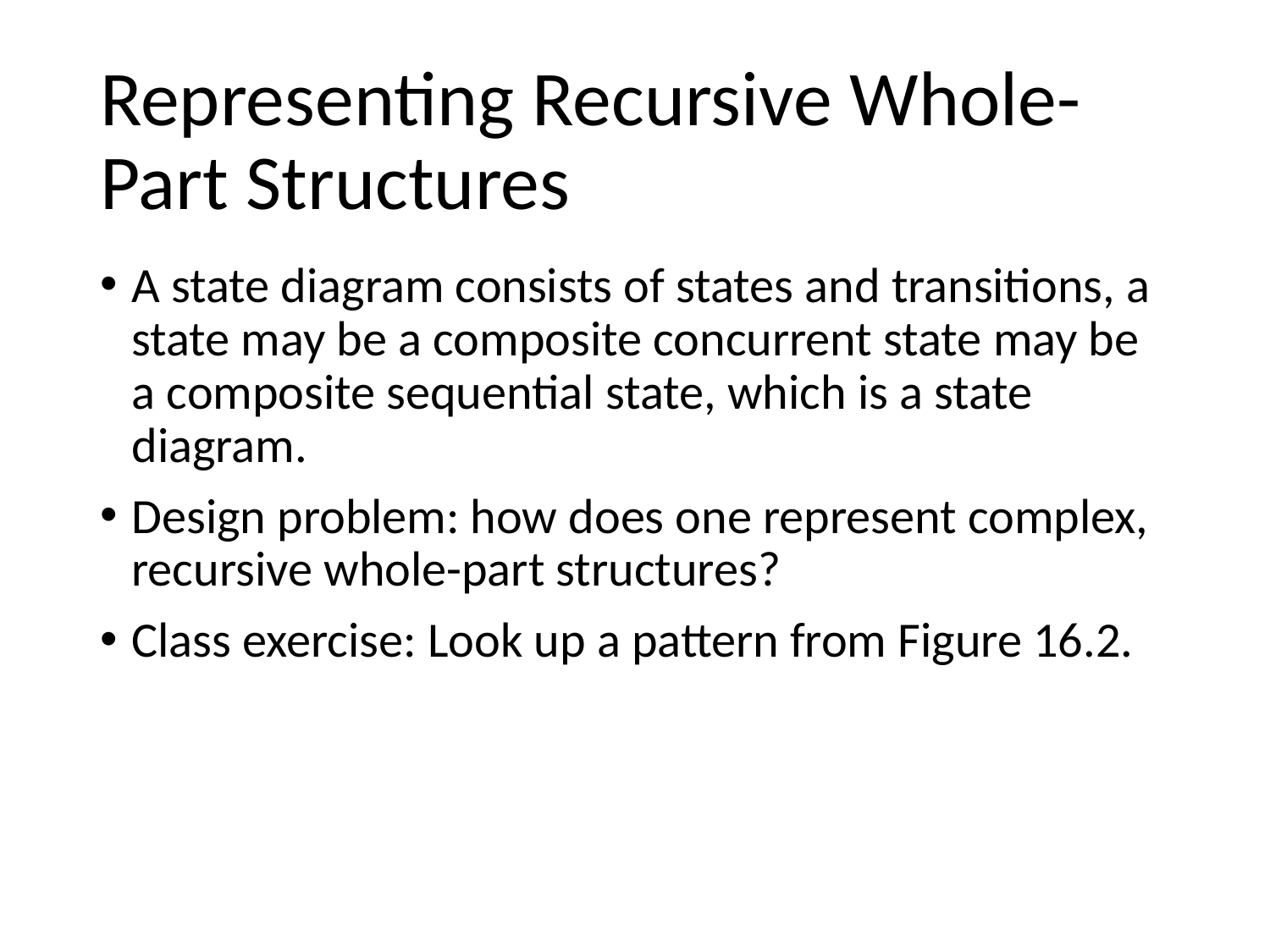

# Representing Recursive Whole-Part Structures
A state diagram consists of states and transitions, a state may be a composite concurrent state may be a composite sequential state, which is a state diagram.
Design problem: how does one represent complex, recursive whole-part structures?
Class exercise: Look up a pattern from Figure 16.2.